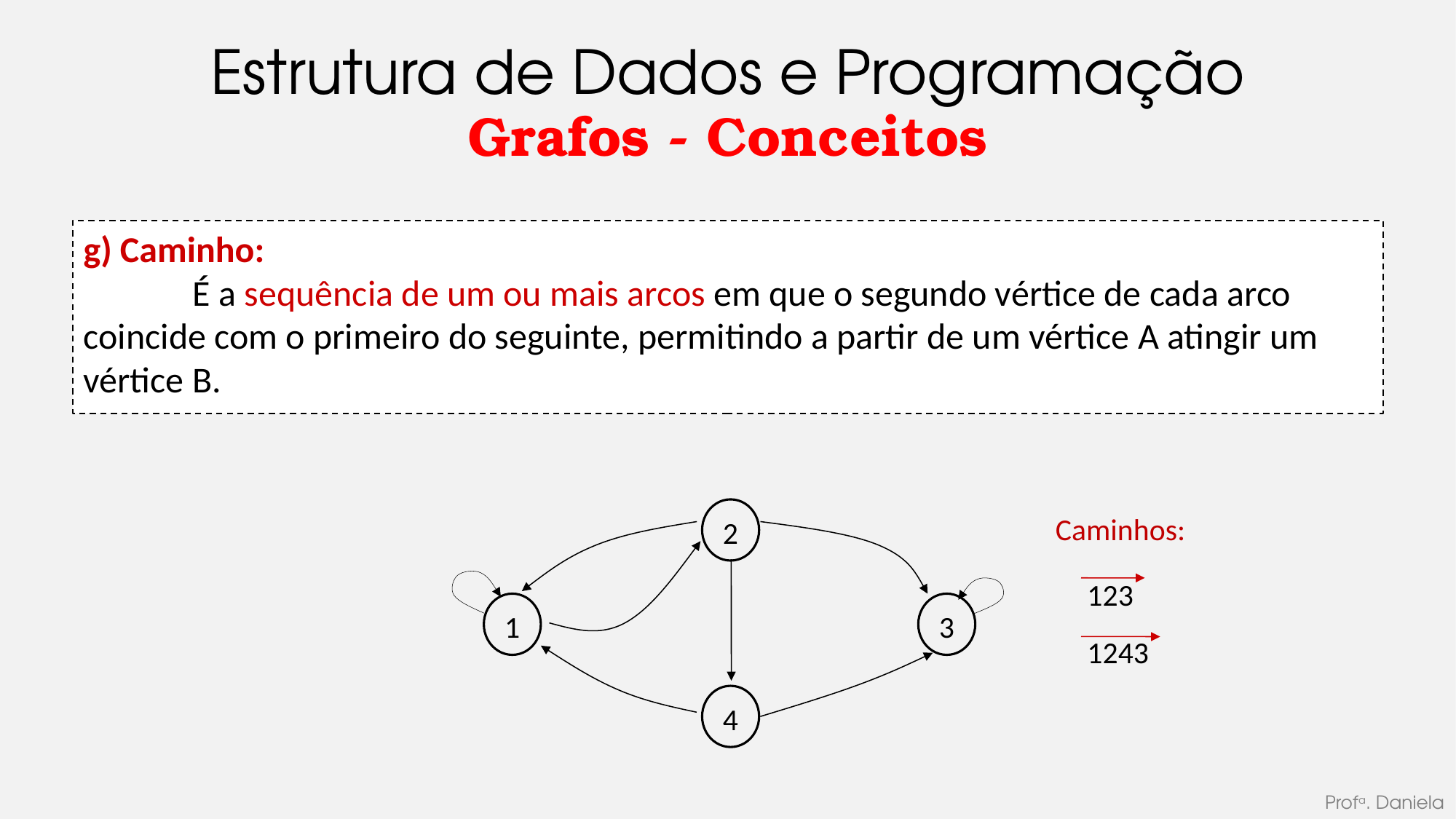

Estrutura de Dados e Programação

Grafos - Conceitos

g) Caminho:
	É a sequência de um ou mais arcos em que o segundo vértice de cada arco coincide com o primeiro do seguinte, permitindo a partir de um vértice A atingir um vértice B.
2

1
3

4

Caminhos:
123

1243

Profa. Daniela